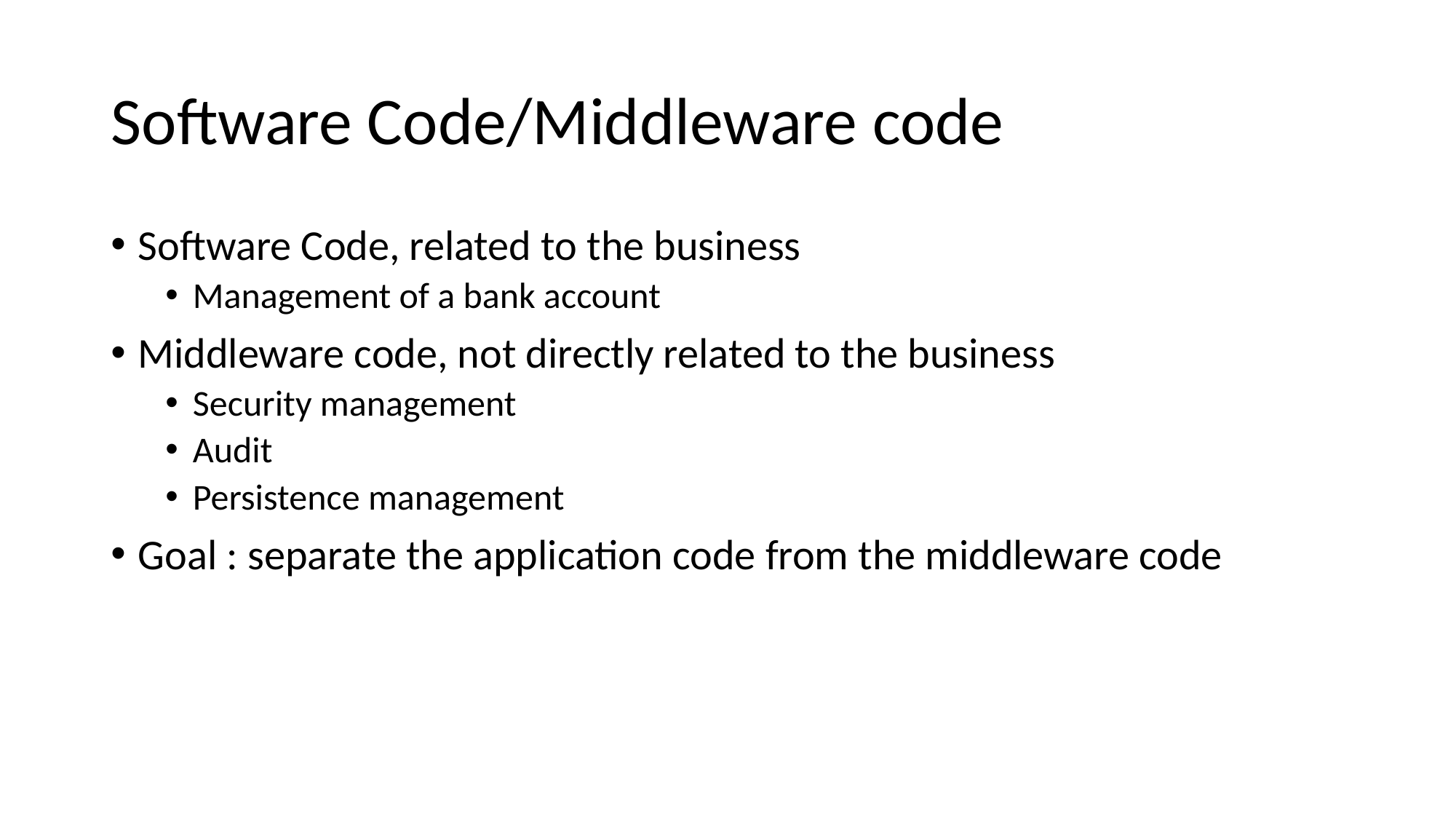

# Software Code/Middleware code
Software Code, related to the business
Management of a bank account
Middleware code, not directly related to the business
Security management
Audit
Persistence management
Goal : separate the application code from the middleware code